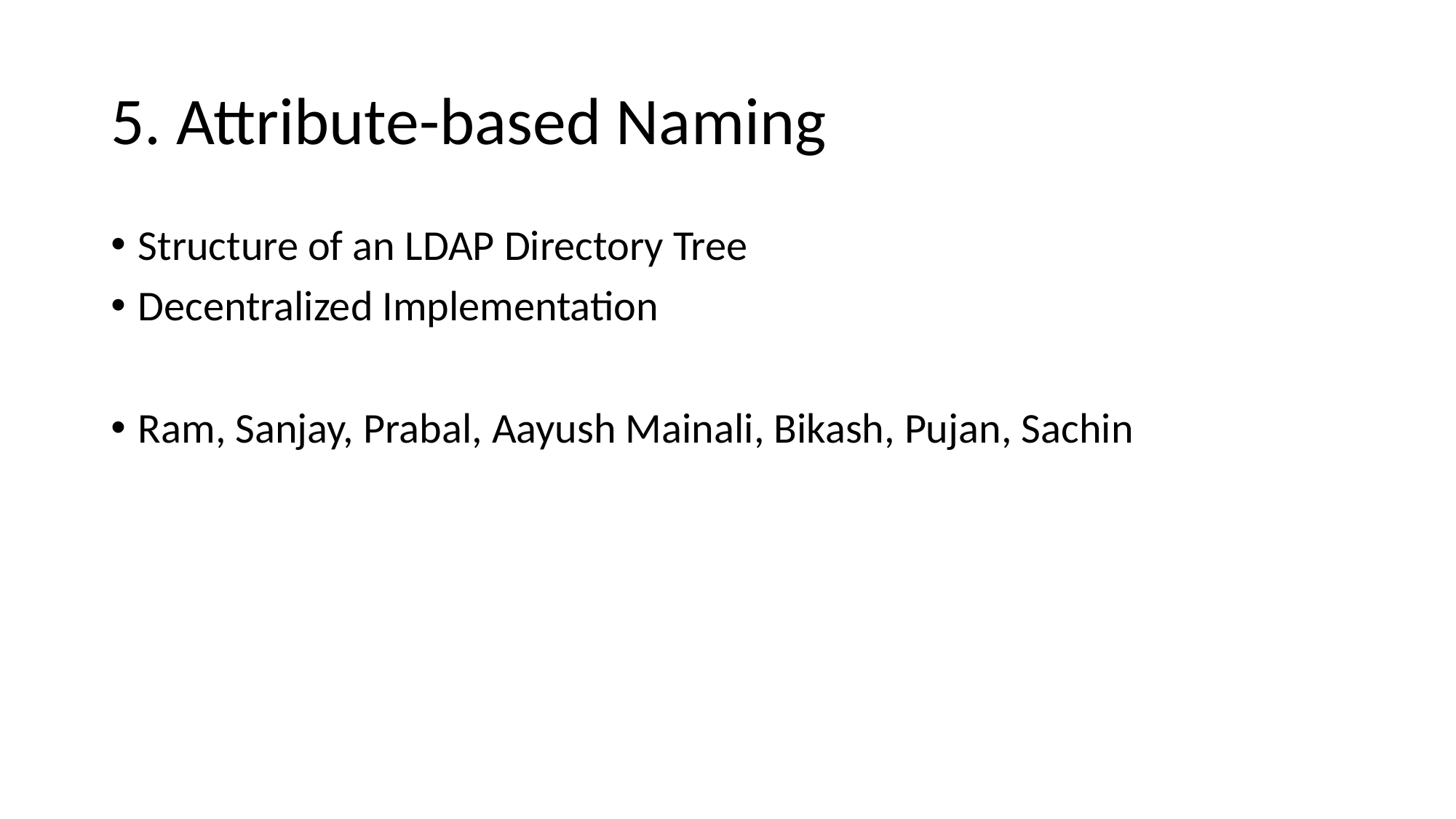

# 5. Attribute-based Naming
Structure of an LDAP Directory Tree
Decentralized Implementation

Ram, Sanjay, Prabal, Aayush Mainali, Bikash, Pujan, Sachin